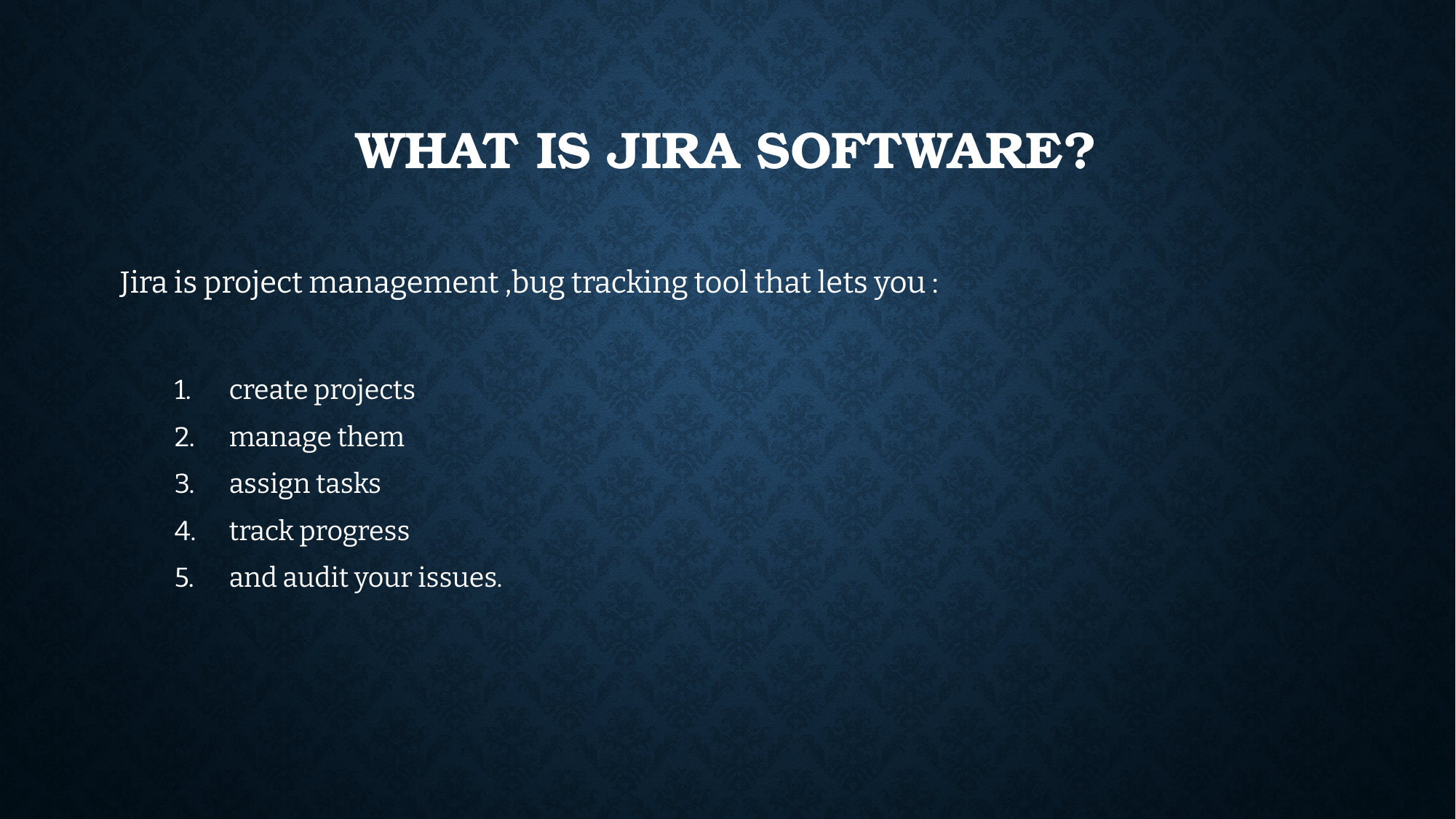

# What is jira software?
Jira is project management ,bug tracking tool that lets you :

create projects
manage them
assign tasks
track progress
and audit your issues.